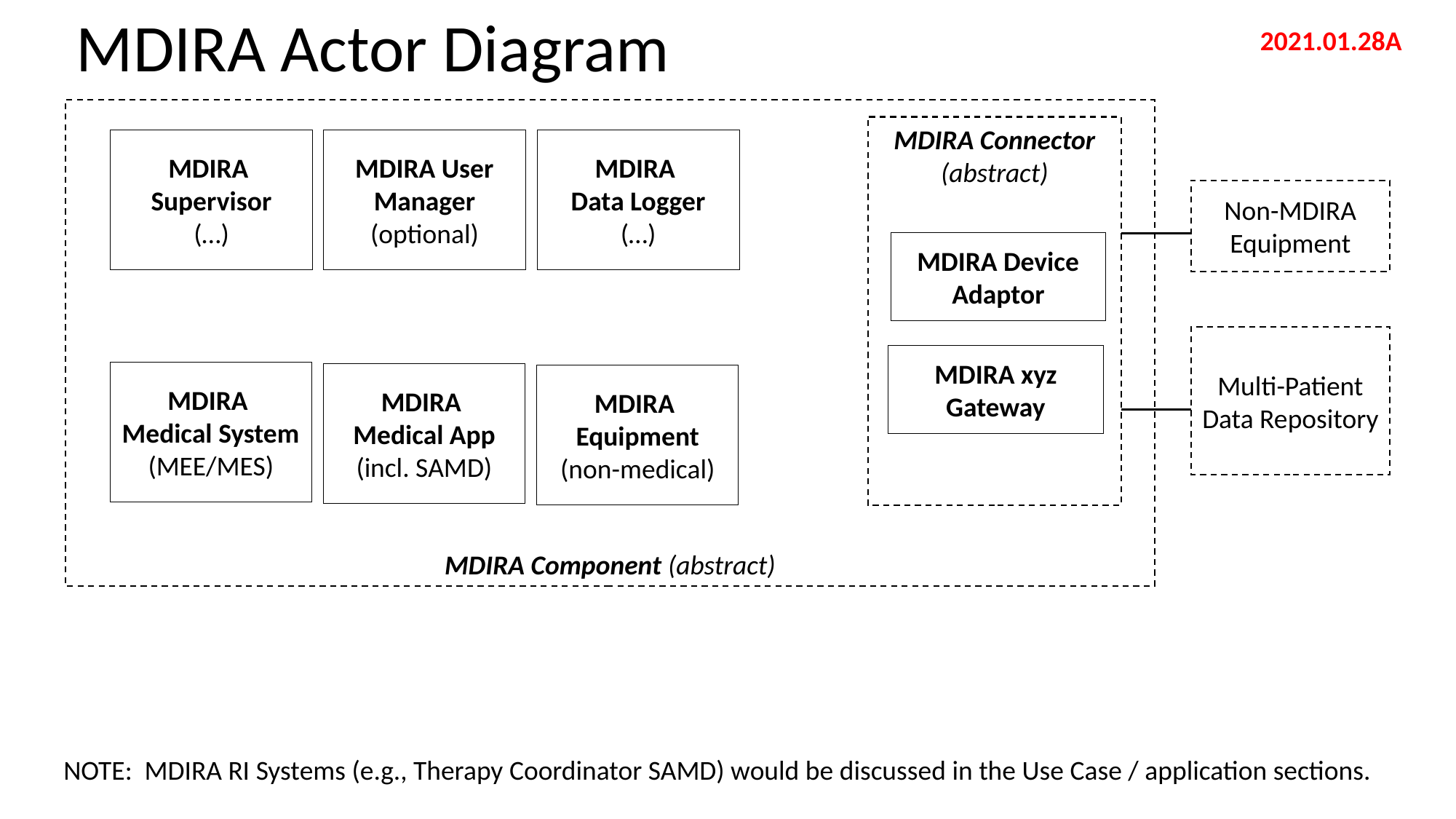

# MDIRA Actor Diagram
2021.01.28A
MDIRA Component (abstract)
MDIRA Connector (abstract)
MDIRA
Supervisor
(…)
MDIRA
Data Logger
(…)
MDIRA User Manager
(optional)
Non-MDIRA Equipment
MDIRA Device Adaptor
Multi-Patient Data Repository
MDIRA xyz Gateway
MDIRA
Medical System
(MEE/MES)
MDIRA
Medical App
(incl. SAMD)
MDIRA
Equipment
(non-medical)
NOTE:  MDIRA RI Systems (e.g., Therapy Coordinator SAMD) would be discussed in the Use Case / application sections.